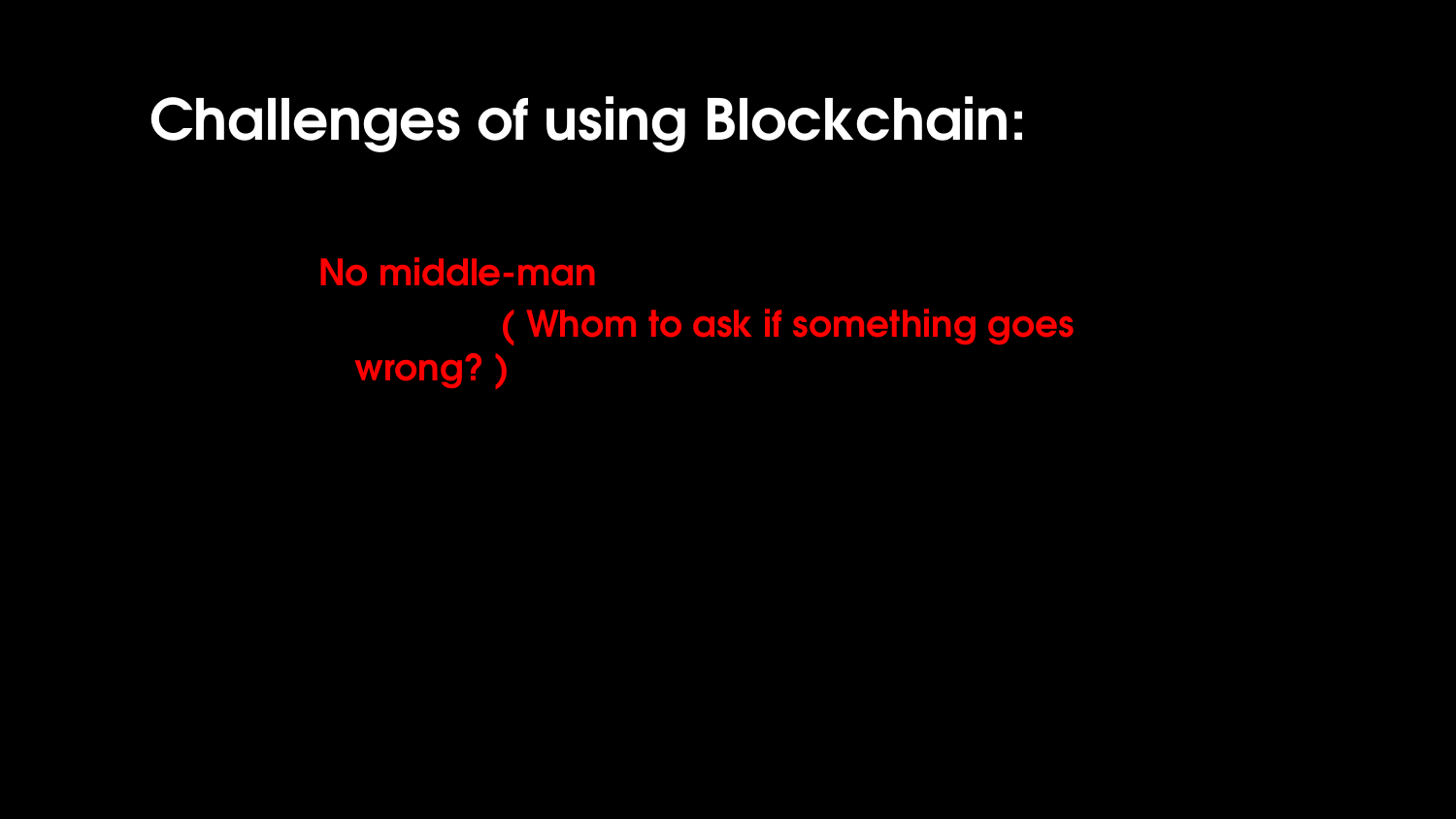

Challenges of using Blockchain:
No middle-man
		( Whom to ask if something goes wrong? )